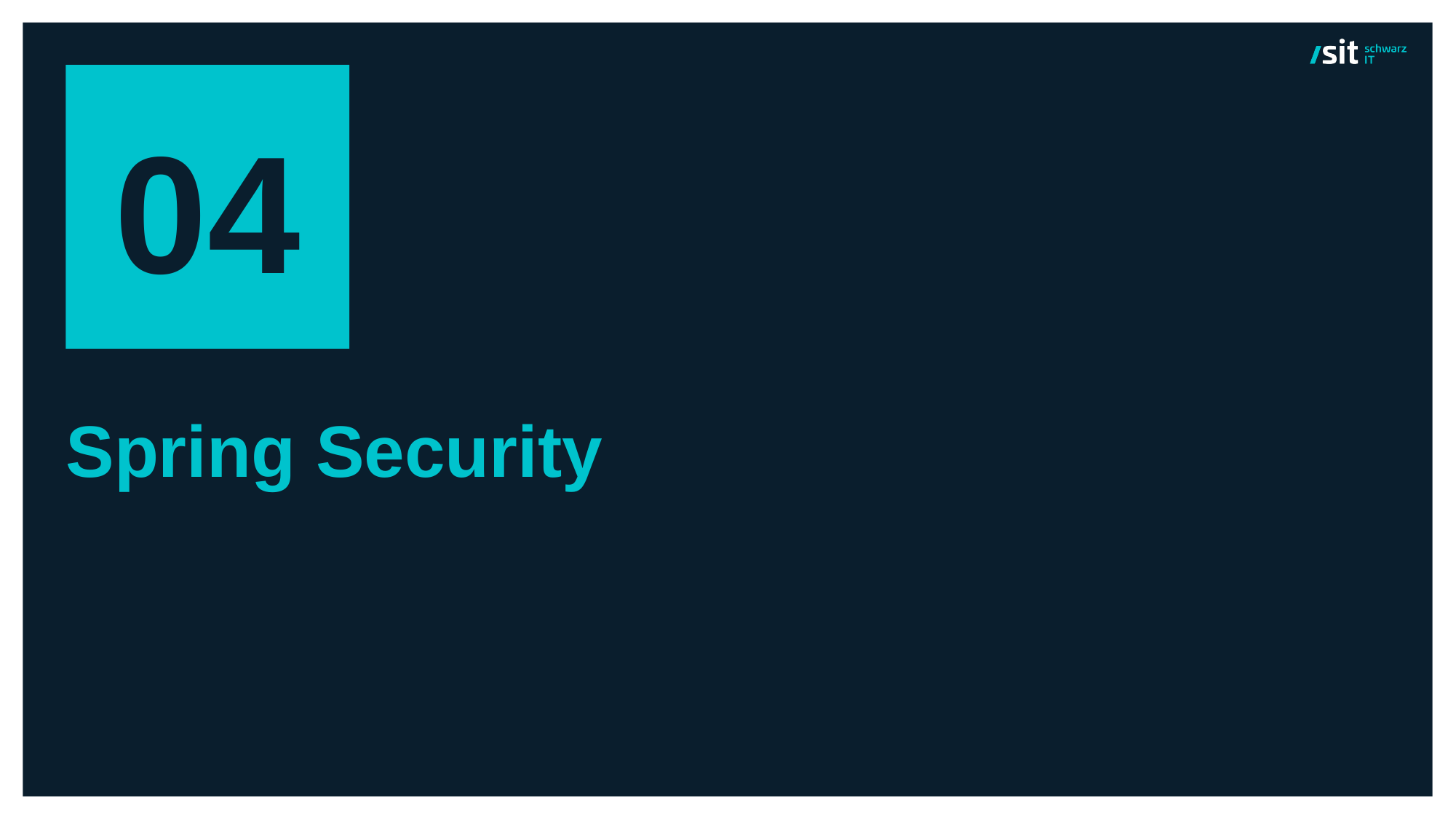

04
# Spring Security
19.12.24
Titel der Präsentation
7